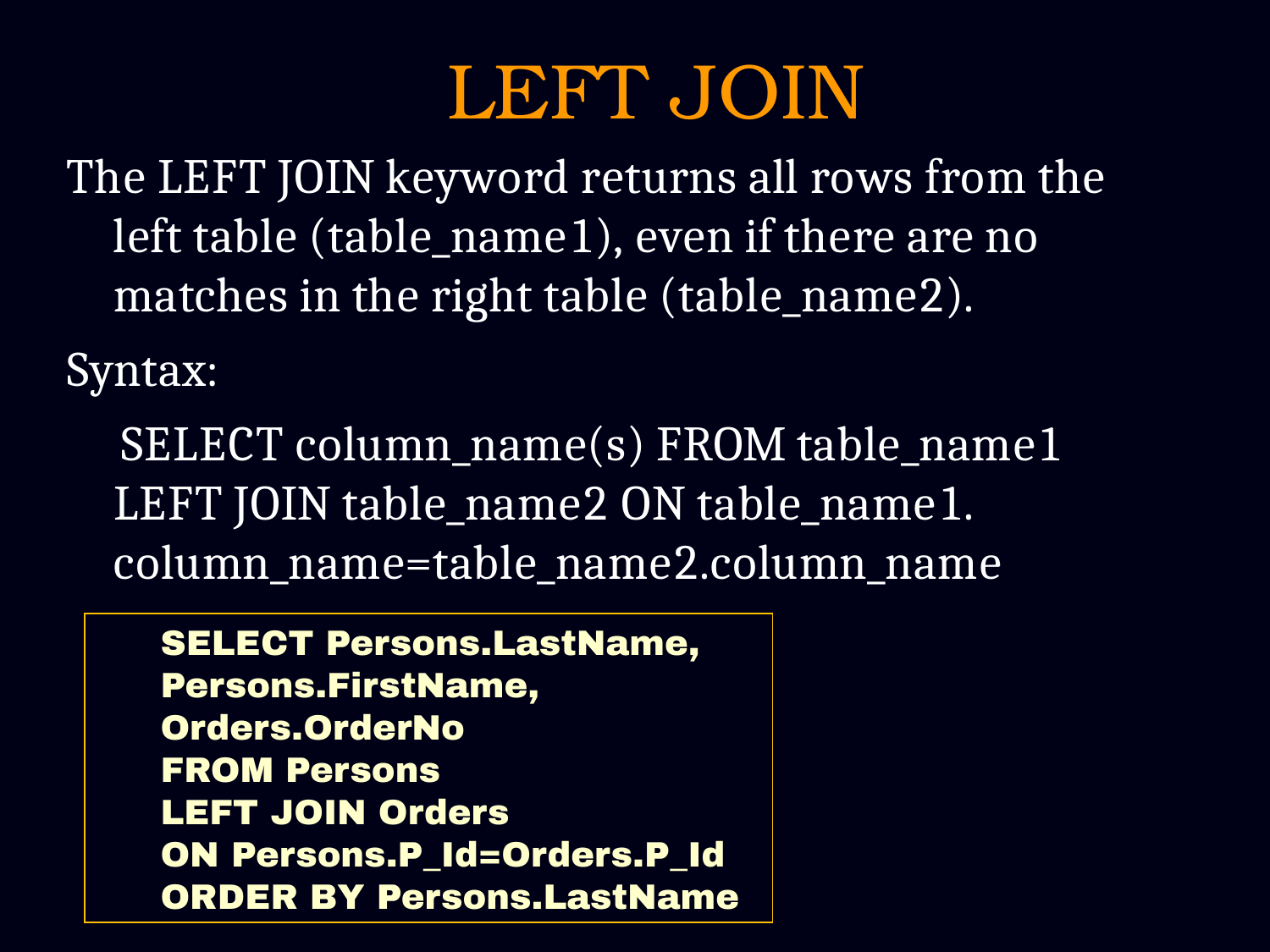

# LEFT JOIN
The LEFT JOIN keyword returns all rows from the left table (table_name1), even if there are no matches in the right table (table_name2).
Syntax:
     SELECT column_name(s) FROM table_name1
LEFT JOIN table_name2 ON table_name1. column_name=table_name2.column_name

SELECT Persons.LastName, Persons.FirstName, Orders.OrderNo
FROM Persons
LEFT JOIN Orders
ON Persons.P_Id=Orders.P_Id
ORDER BY Persons.LastName